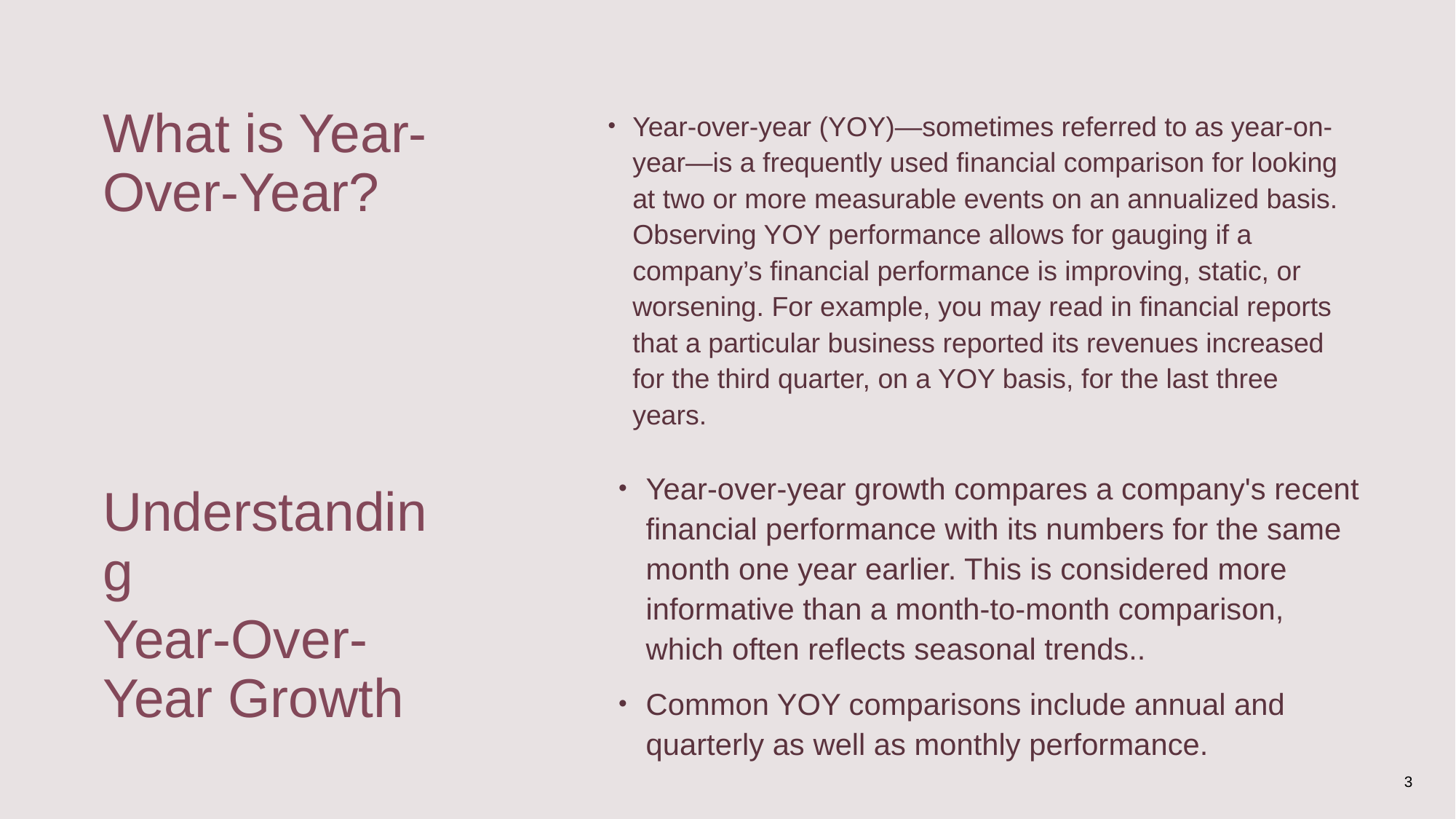

What is Year-Over-Year?
Year-over-year (YOY)—sometimes referred to as year-on-year—is a frequently used financial comparison for looking at two or more measurable events on an annualized basis. Observing YOY performance allows for gauging if a company’s financial performance is improving, static, or worsening. For example, you may read in financial reports that a particular business reported its revenues increased for the third quarter, on a YOY basis, for the last three years.
Year-over-year growth compares a company's recent financial performance with its numbers for the same month one year earlier. This is considered more informative than a month-to-month comparison, which often reflects seasonal trends..
Common YOY comparisons include annual and quarterly as well as monthly performance.
Understanding
Year-Over-Year Growth
3